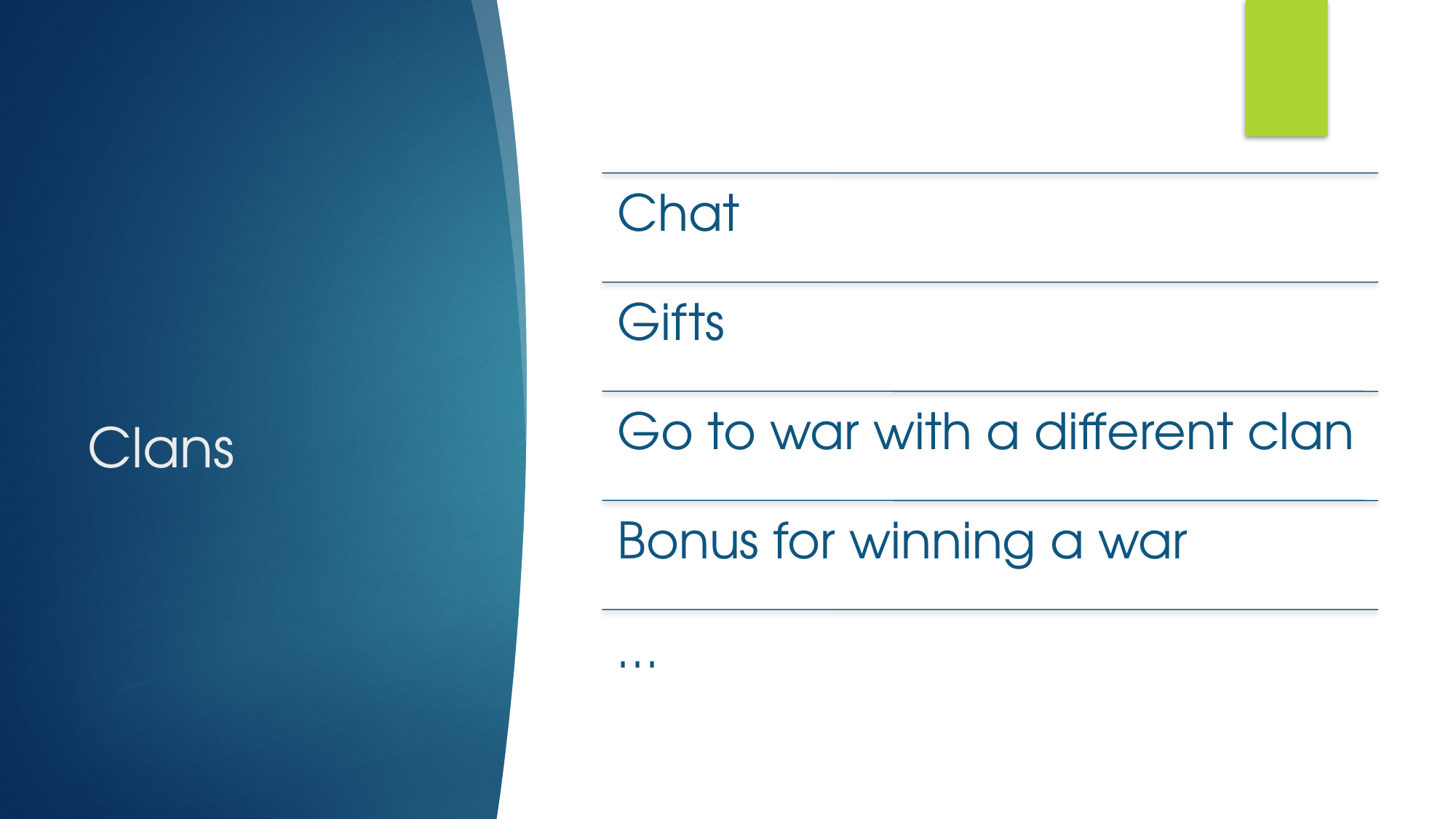

# Clans
Chat
Gifts
Go to war with a different clan
Bonus for winning a war
…